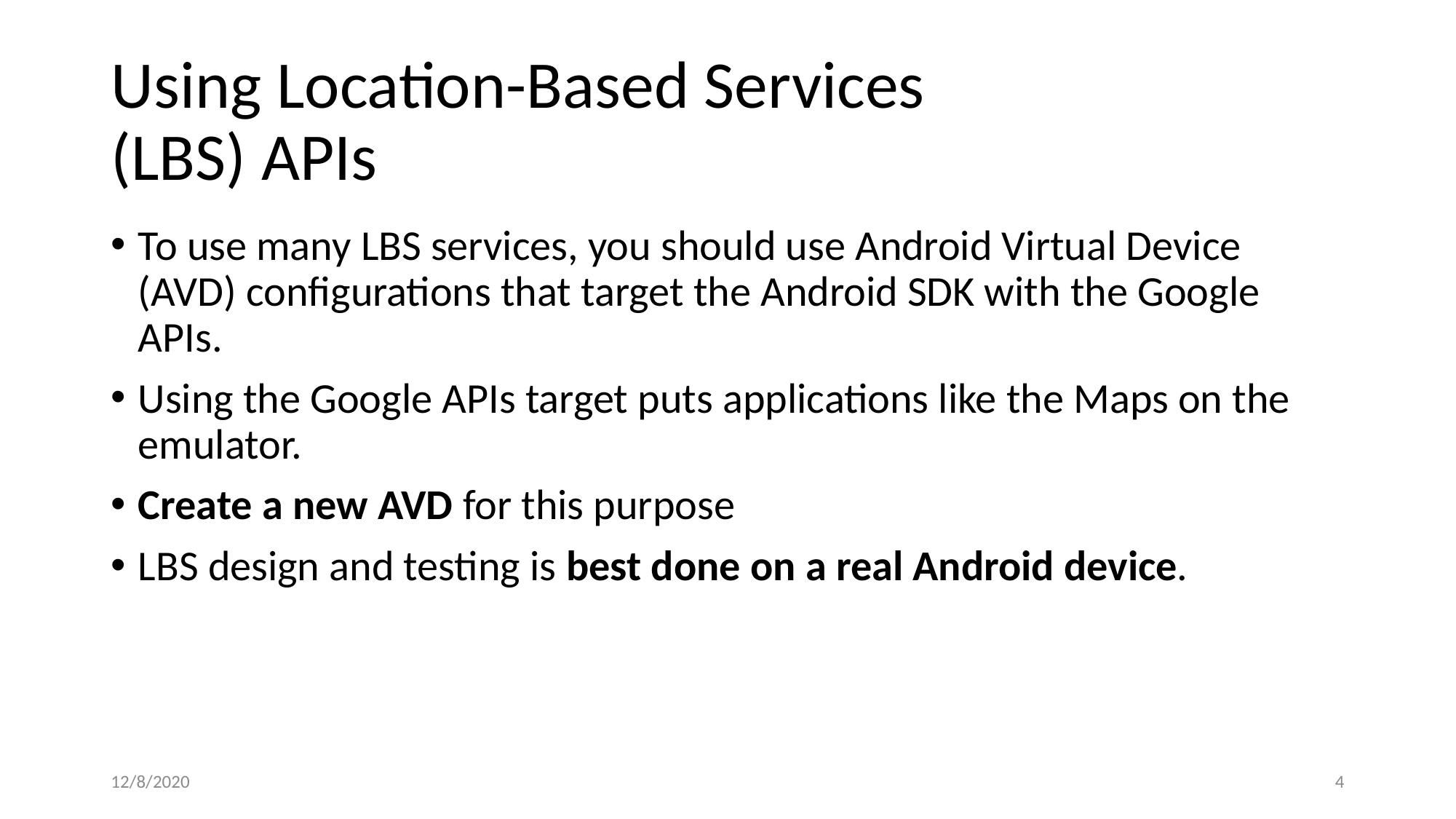

# Using Location-Based Services (LBS) APIs
To use many LBS services, you should use Android Virtual Device (AVD) configurations that target the Android SDK with the Google APIs.
Using the Google APIs target puts applications like the Maps on the emulator.
Create a new AVD for this purpose
LBS design and testing is best done on a real Android device.
12/8/2020
4